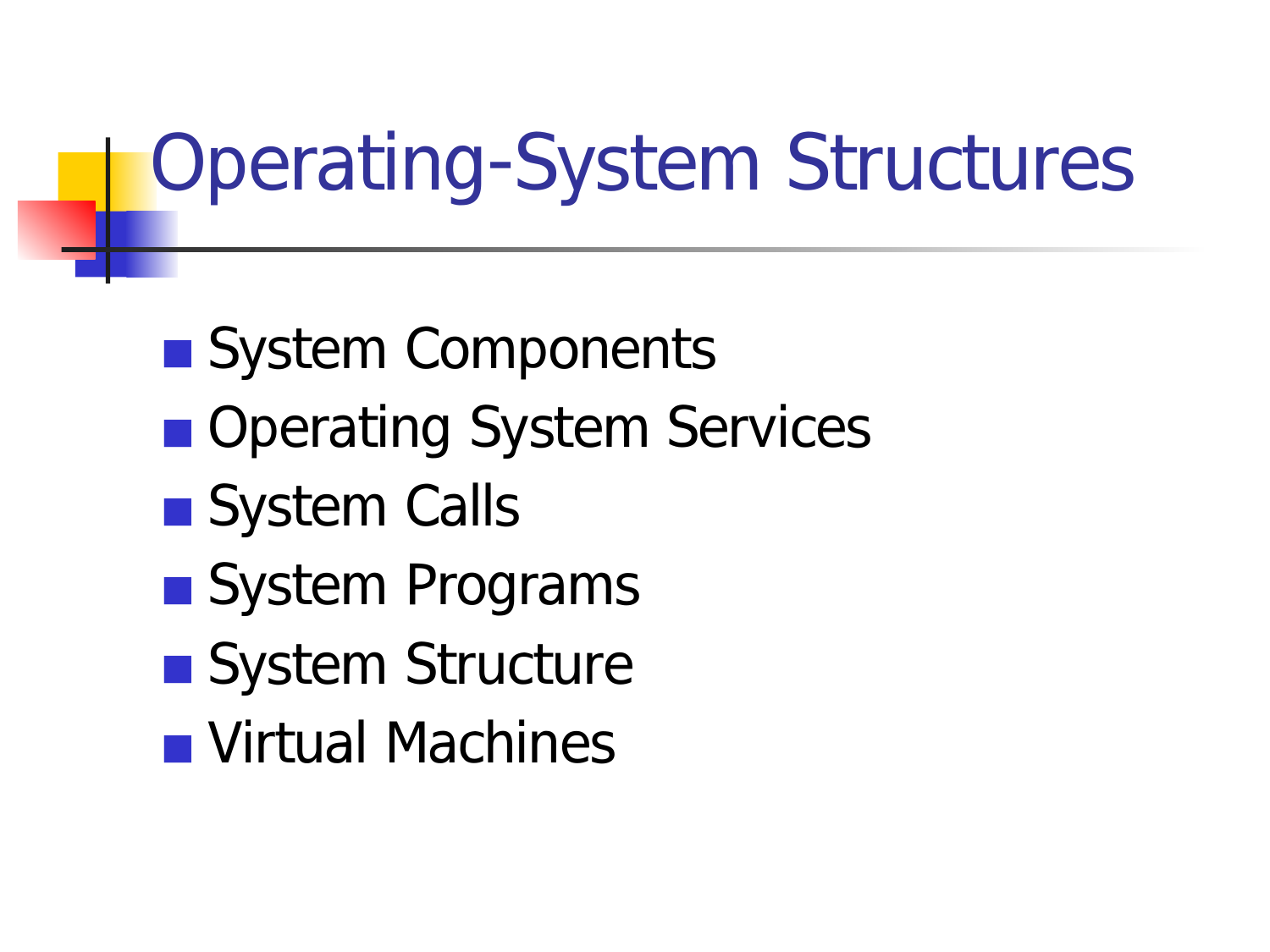

# Operating-System Structures
System Components
Operating System Services
System Calls
System Programs
System Structure
Virtual Machines